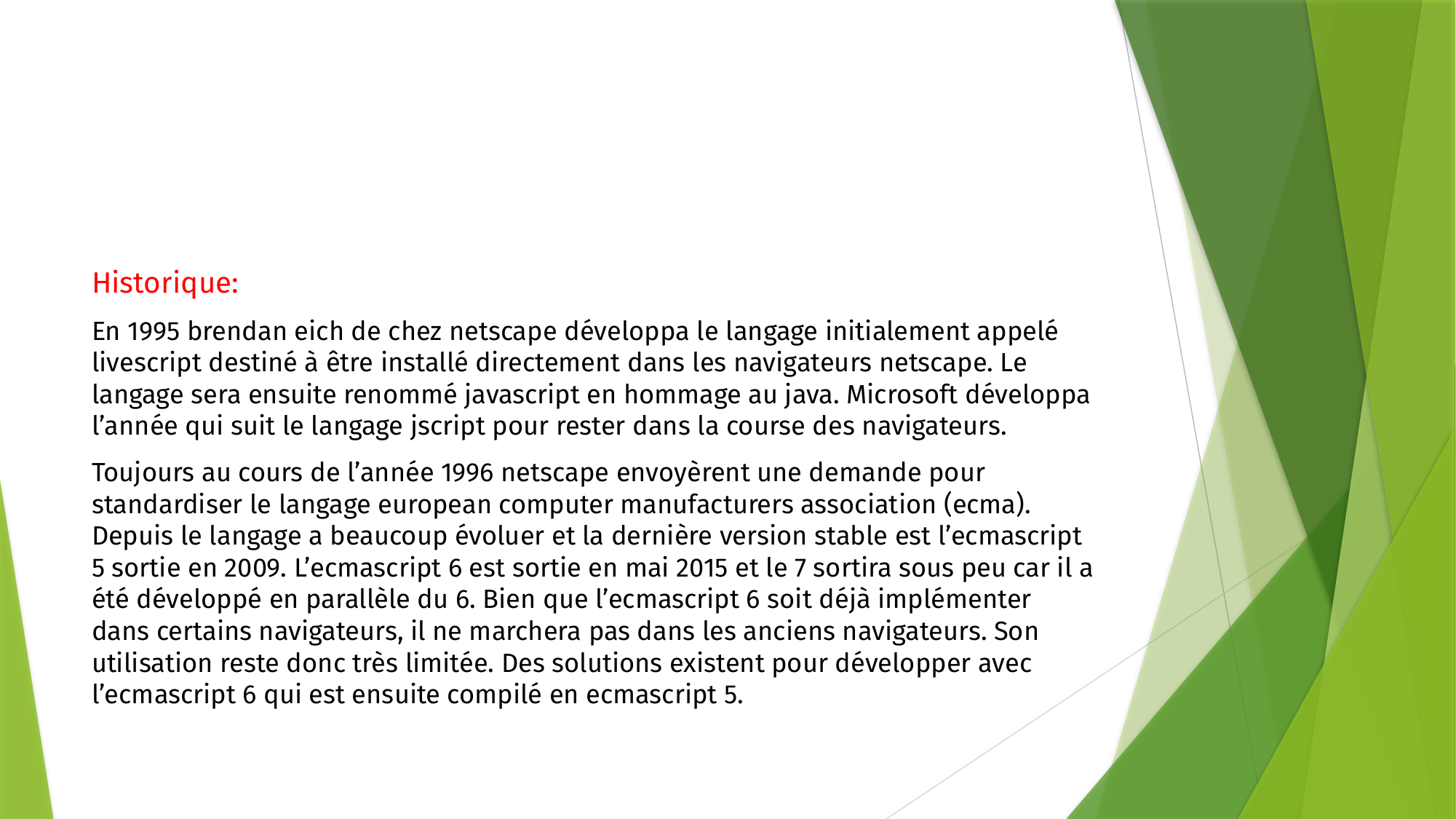

#
Historique:
En 1995 brendan eich de chez netscape développa le langage initialement appelé livescript destiné à être installé directement dans les navigateurs netscape. Le langage sera ensuite renommé javascript en hommage au java. Microsoft développa l’année qui suit le langage jscript pour rester dans la course des navigateurs.
Toujours au cours de l’année 1996 netscape envoyèrent une demande pour standardiser le langage european computer manufacturers association (ecma). Depuis le langage a beaucoup évoluer et la dernière version stable est l’ecmascript 5 sortie en 2009. L’ecmascript 6 est sortie en mai 2015 et le 7 sortira sous peu car il a été développé en parallèle du 6. Bien que l’ecmascript 6 soit déjà implémenter dans certains navigateurs, il ne marchera pas dans les anciens navigateurs. Son utilisation reste donc très limitée. Des solutions existent pour développer avec l’ecmascript 6 qui est ensuite compilé en ecmascript 5.